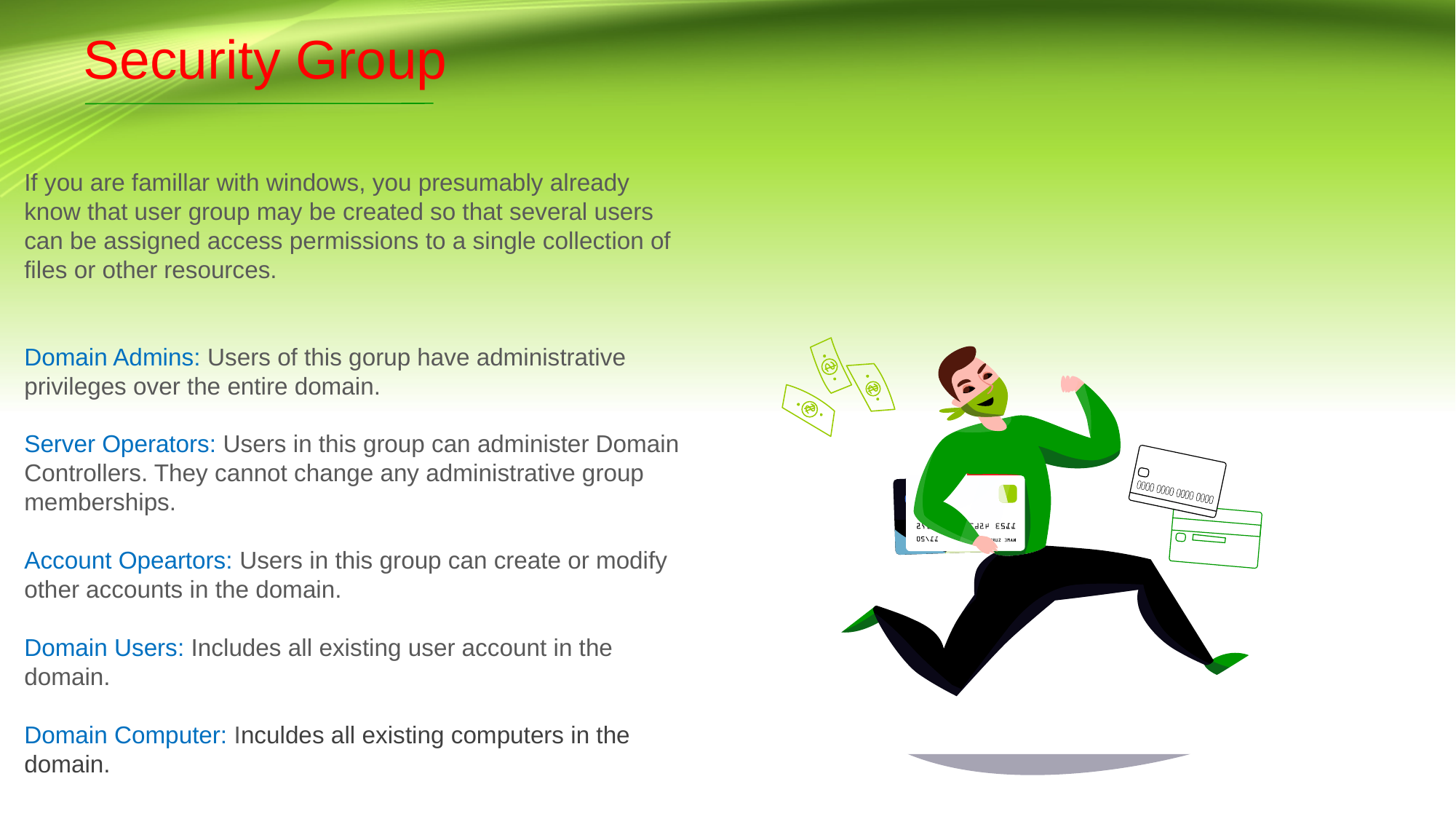

# Security Group
If you are famillar with windows, you presumably already know that user group may be created so that several users can be assigned access permissions to a single collection of files or other resources.

Domain Admins: Users of this gorup have administrative privileges over the entire domain.

Server Operators: Users in this group can administer Domain Controllers. They cannot change any administrative group memberships.

Account Opeartors: Users in this group can create or modify other accounts in the domain.

Domain Users: Includes all existing user account in the domain.

Domain Computer: Inculdes all existing computers in the domain.